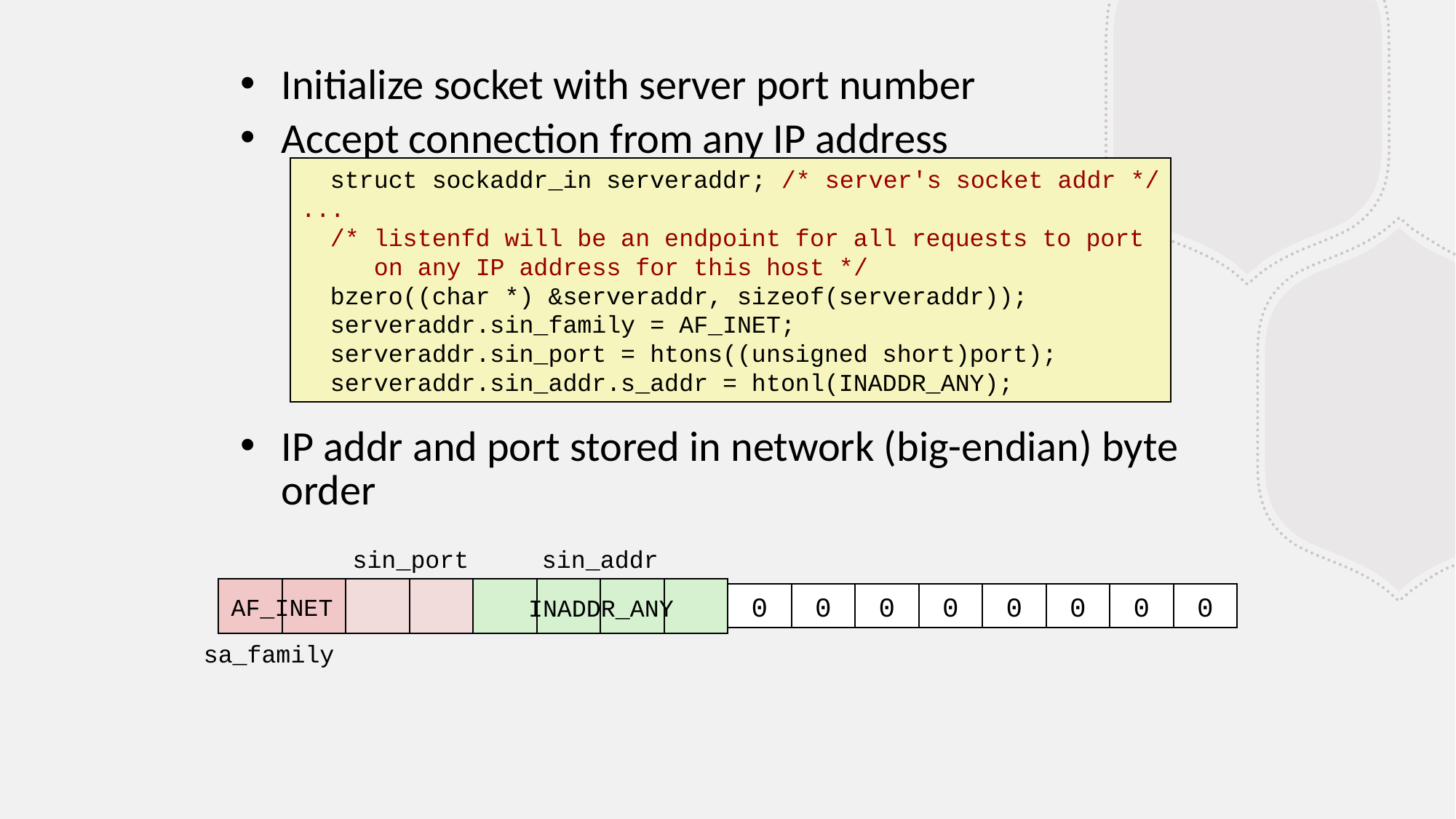

Initialize socket with server port number
Accept connection from any IP address

IP addr and port stored in network (big-endian) byte order
  struct sockaddr_in serveraddr; /* server's socket addr */
...
  /* listenfd will be an endpoint for all requests to port
     on any IP address for this host */
  bzero((char *) &serveraddr, sizeof(serveraddr));
  serveraddr.sin_family = AF_INET;
  serveraddr.sin_port = htons((unsigned short)port);
  serveraddr.sin_addr.s_addr = htonl(INADDR_ANY);
sin_addr
sin_port

0
0
0
0
0
0
0
0
AF_INET
INADDR_ANY
sa_family